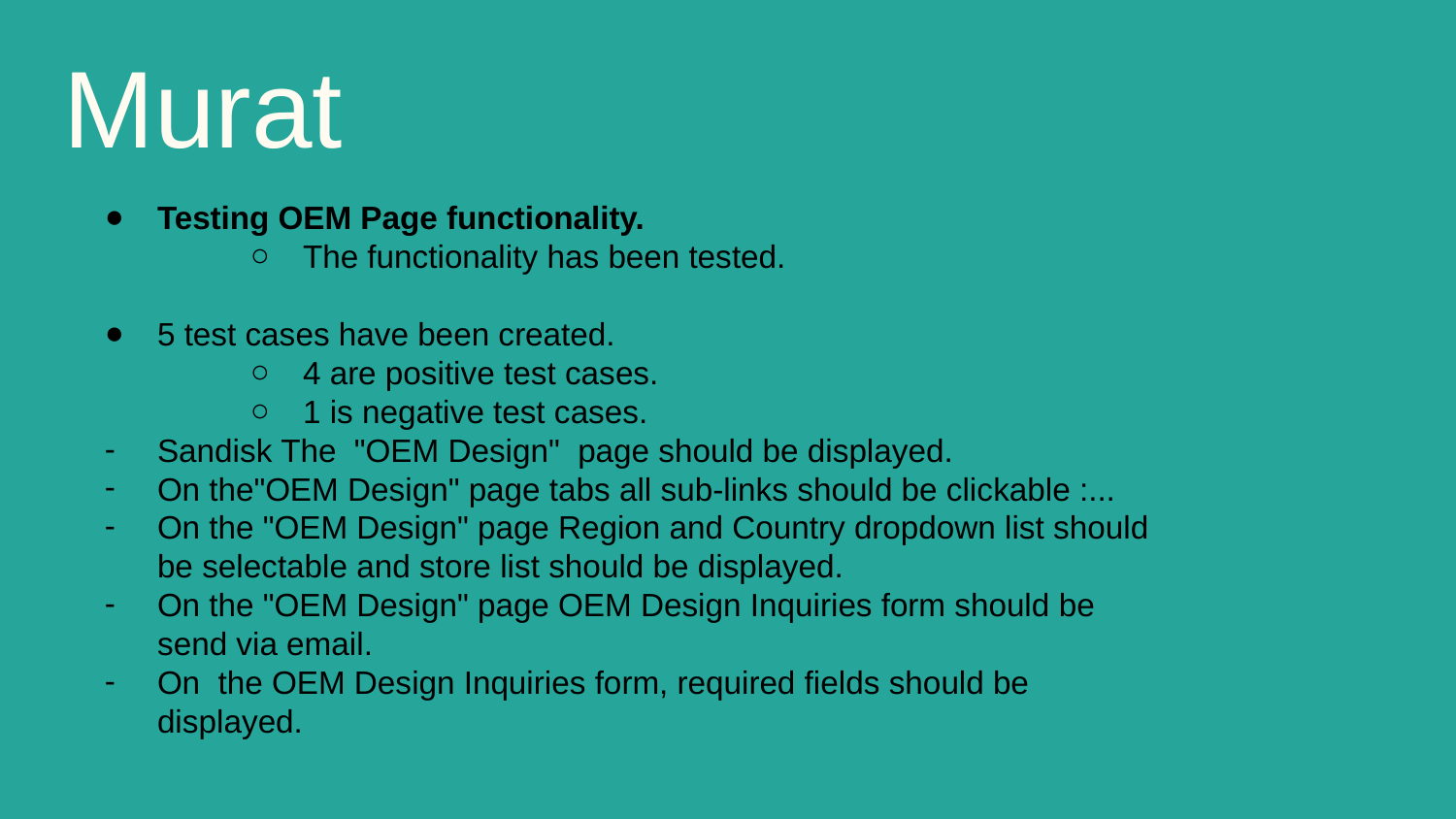

# Murat
Testing OEM Page functionality.
The functionality has been tested.

5 test cases have been created.
4 are positive test cases.
1 is negative test cases.
Sandisk The  "OEM Design"  page should be displayed.
On the"OEM Design" page tabs all sub-links should be clickable :...
On the "OEM Design" page Region and Country dropdown list should be selectable and store list should be displayed.
On the "OEM Design" page OEM Design Inquiries form should be send via email.
On  the OEM Design Inquiries form, required fields should be displayed.